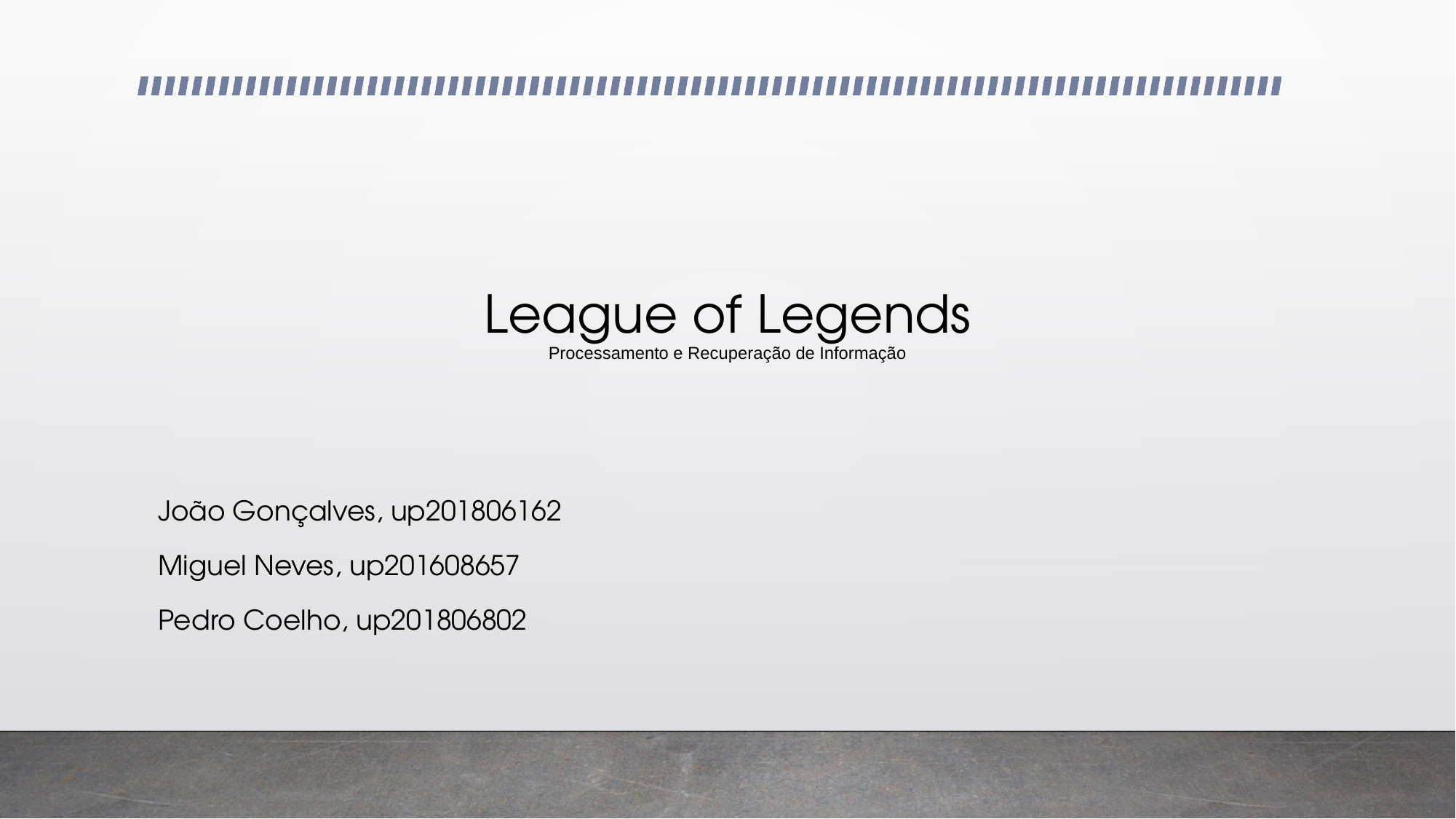

# League of Legends Processamento e Recuperação de Informação
João Gonçalves, up201806162
Miguel Neves, up201608657
Pedro Coelho, up201806802